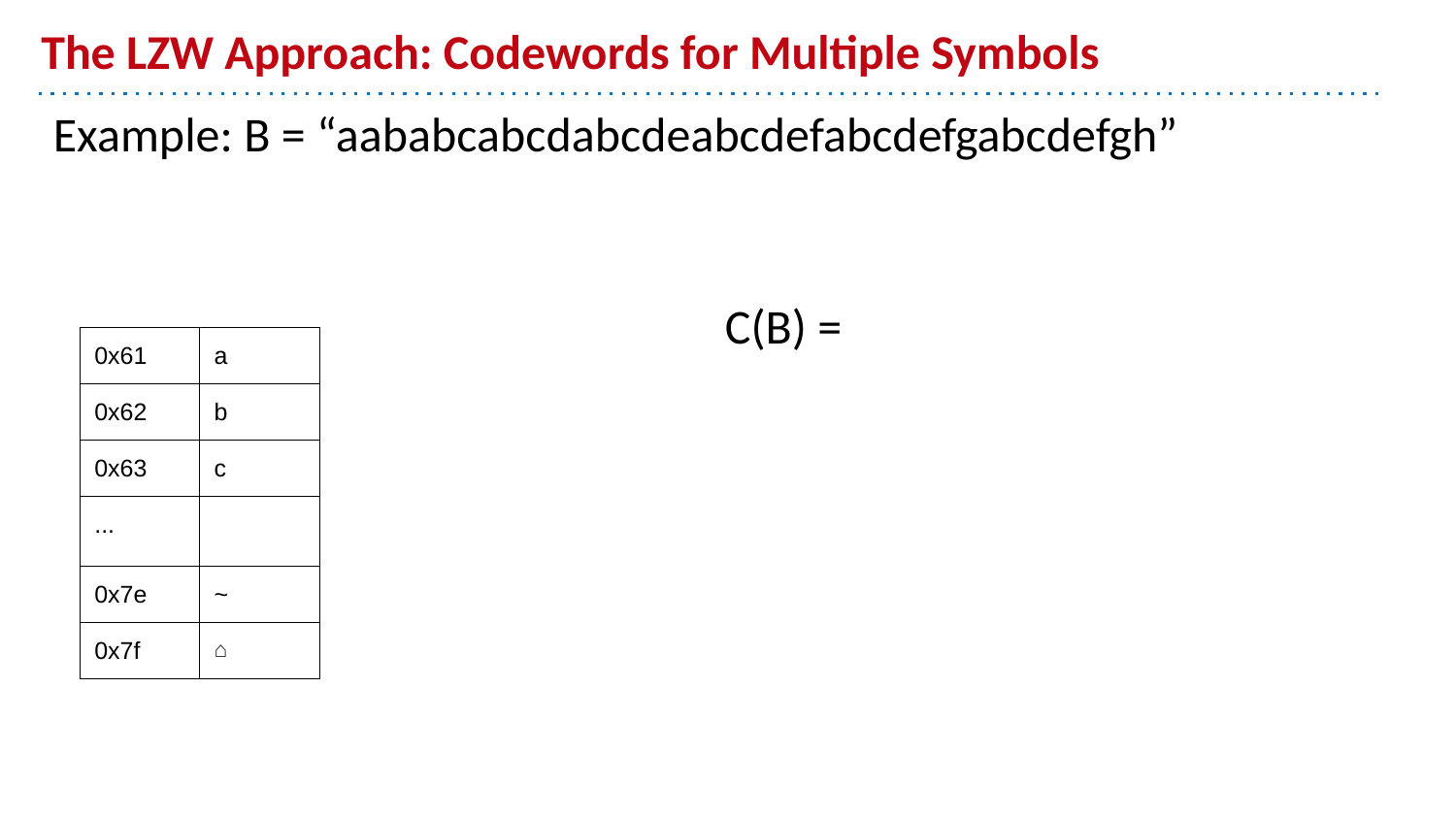

# The LZW Approach: Codewords for Multiple Symbols
Example: B = “aababcabcdabcdeabcdefabcdefgabcdefgh”
C(B) =
| 0x61 | a |
| --- | --- |
| 0x62 | b |
| 0x63 | c |
| ... |  |
| 0x7e | ~ |
| 0x7f | ⌂ |